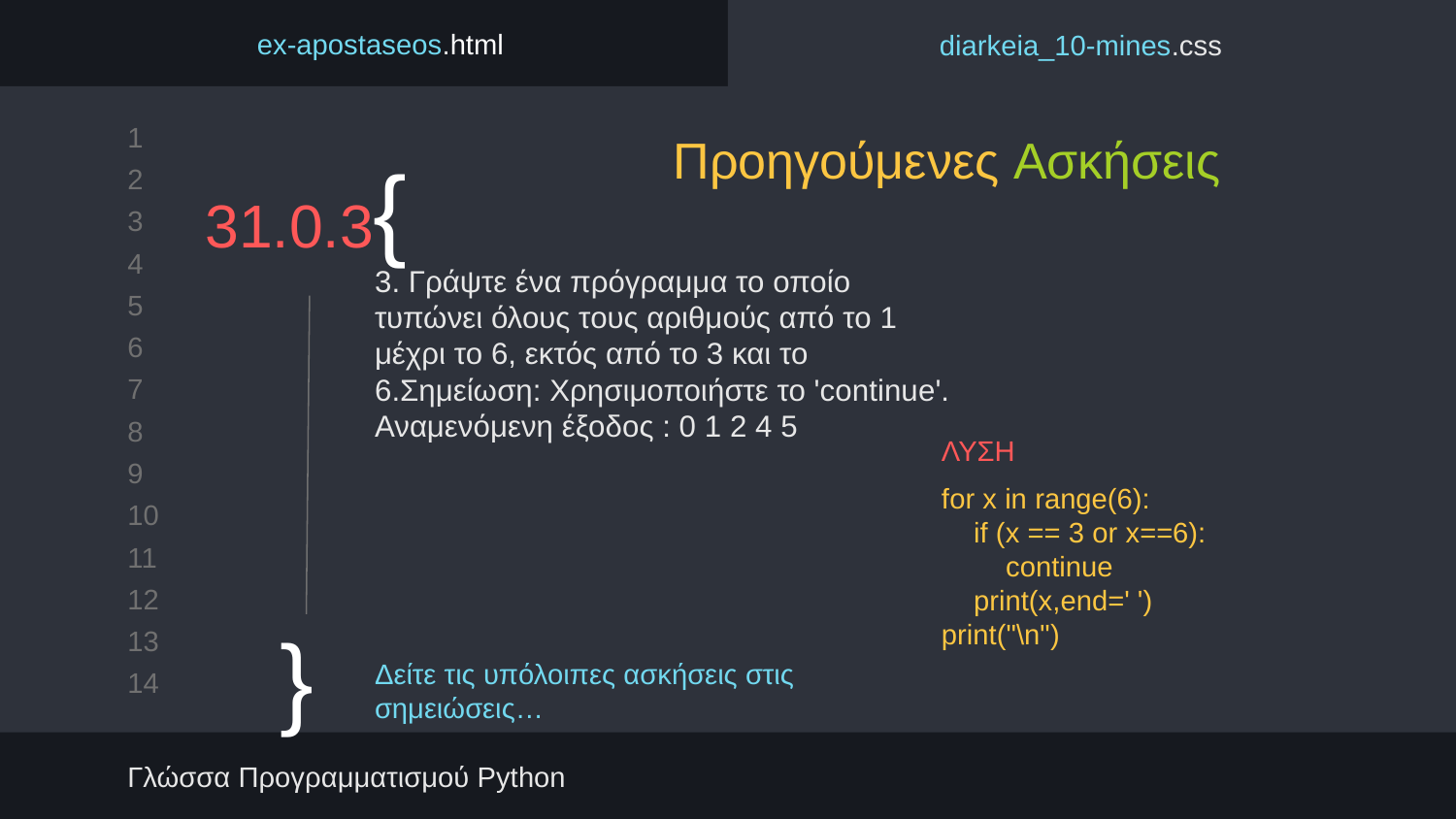

ex-apostaseos.html
diarkeia_10-mines.css
# Προηγούμενες Ασκήσεις
31.0.3{
3. Γράψτε ένα πρόγραμμα το οποίο τυπώνει όλους τους αριθμούς από το 1 μέχρι το 6, εκτός από το 3 και το 6.Σημείωση: Χρησιμοποιήστε το 'continue'.
Αναμενόμενη έξοδος : 0 1 2 4 5

ΛΥΣΗ
for x in range(6):
    if (x == 3 or x==6):
        continue
    print(x,end=' ')
print("\n")
}
Δείτε τις υπόλοιπες ασκήσεις στις σημειώσεις…
Γλώσσα Προγραμματισμού Python